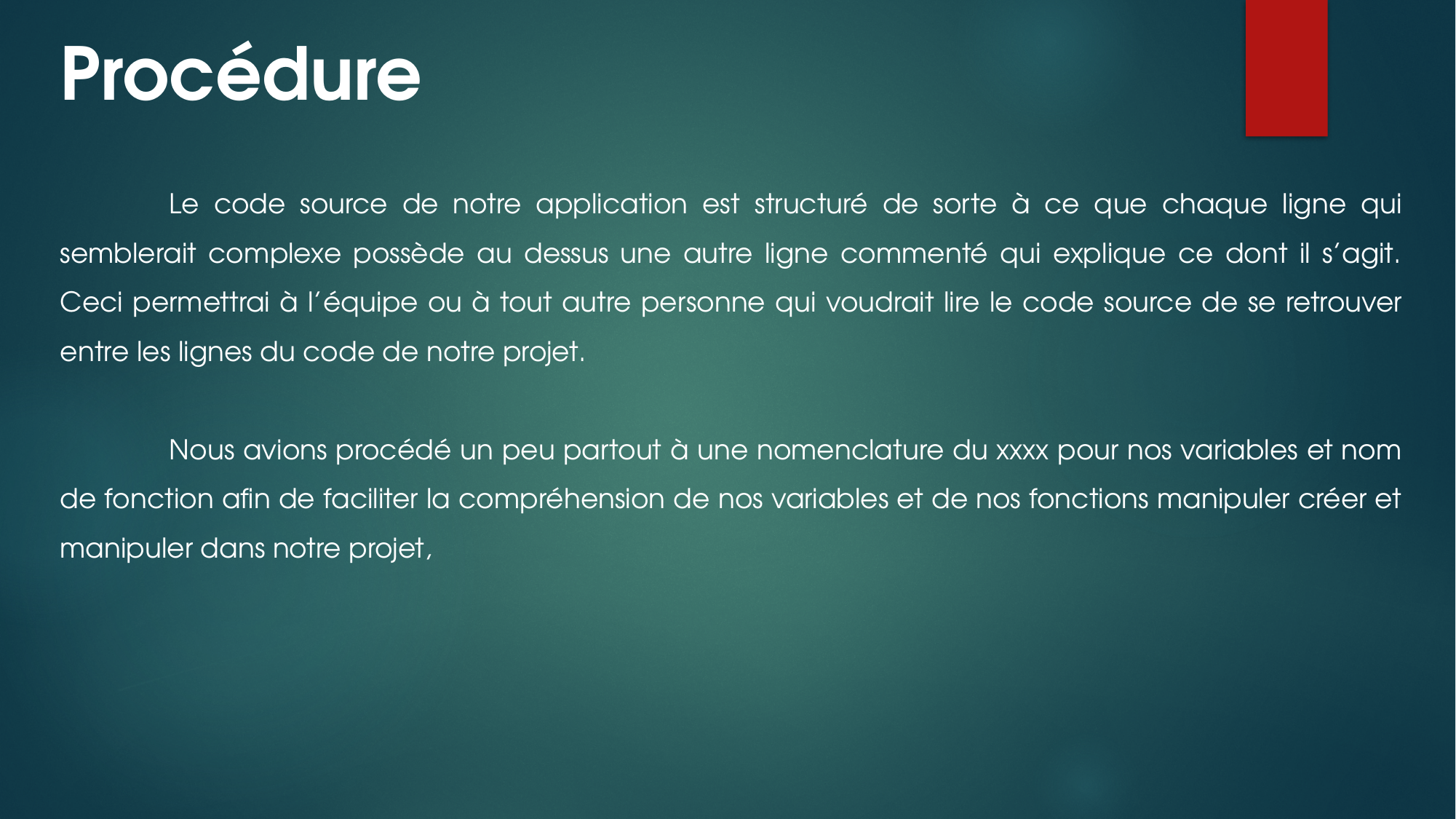

Procédure
	Le code source de notre application est structuré de sorte à ce que chaque ligne qui semblerait complexe possède au dessus une autre ligne commenté qui explique ce dont il s’agit. Ceci permettrai à l’équipe ou à tout autre personne qui voudrait lire le code source de se retrouver entre les lignes du code de notre projet.

	Nous avions procédé un peu partout à une nomenclature du xxxx pour nos variables et nom de fonction afin de faciliter la compréhension de nos variables et de nos fonctions manipuler créer et manipuler dans notre projet,